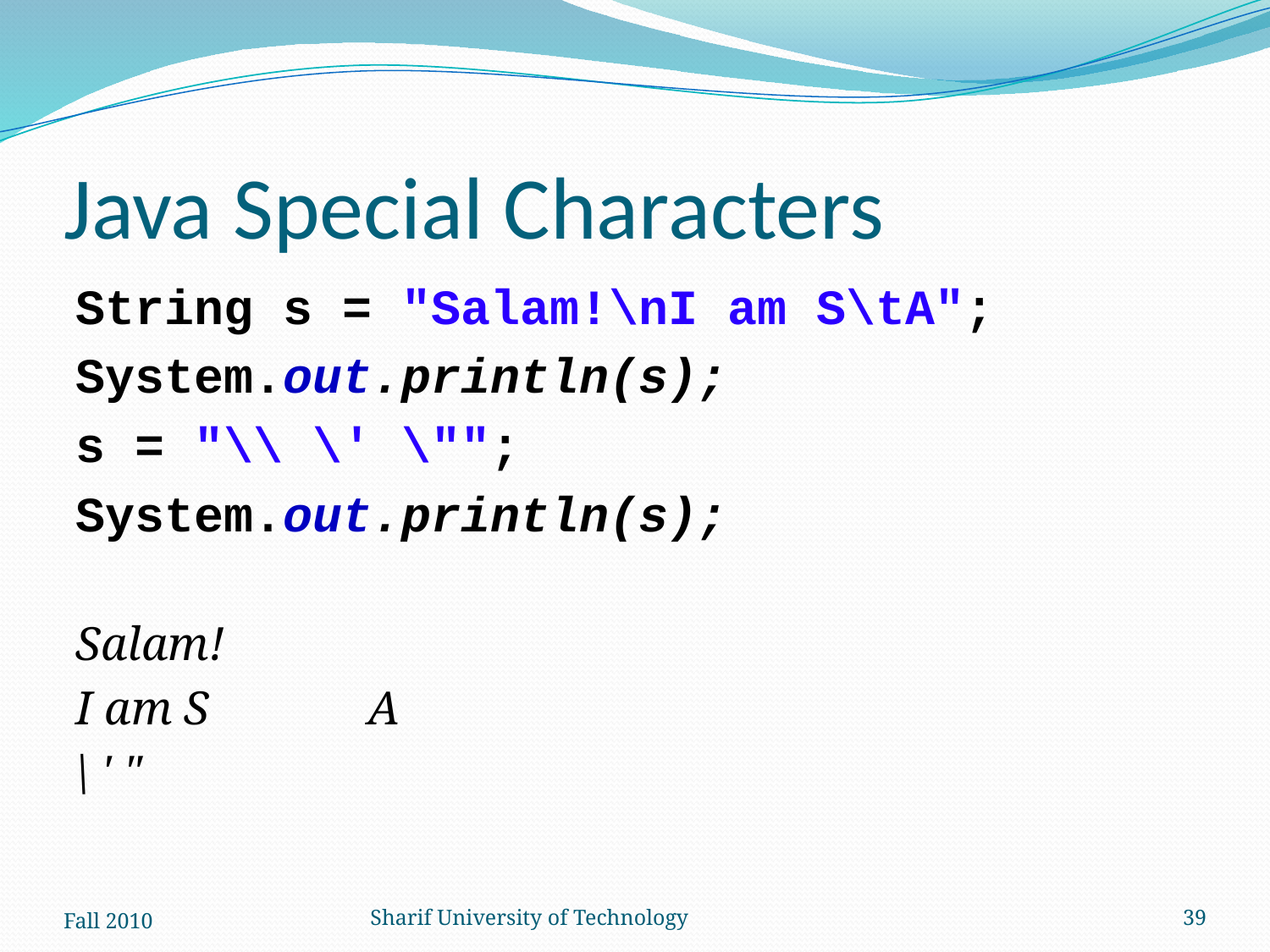

# Java Special Characters
String s = "Salam!\nI am S\tA";
System.out.println(s);
s = "\\ \' \"";
System.out.println(s);

Salam!
I am S		A
\ ' "
Fall 2010
Sharif University of Technology
39